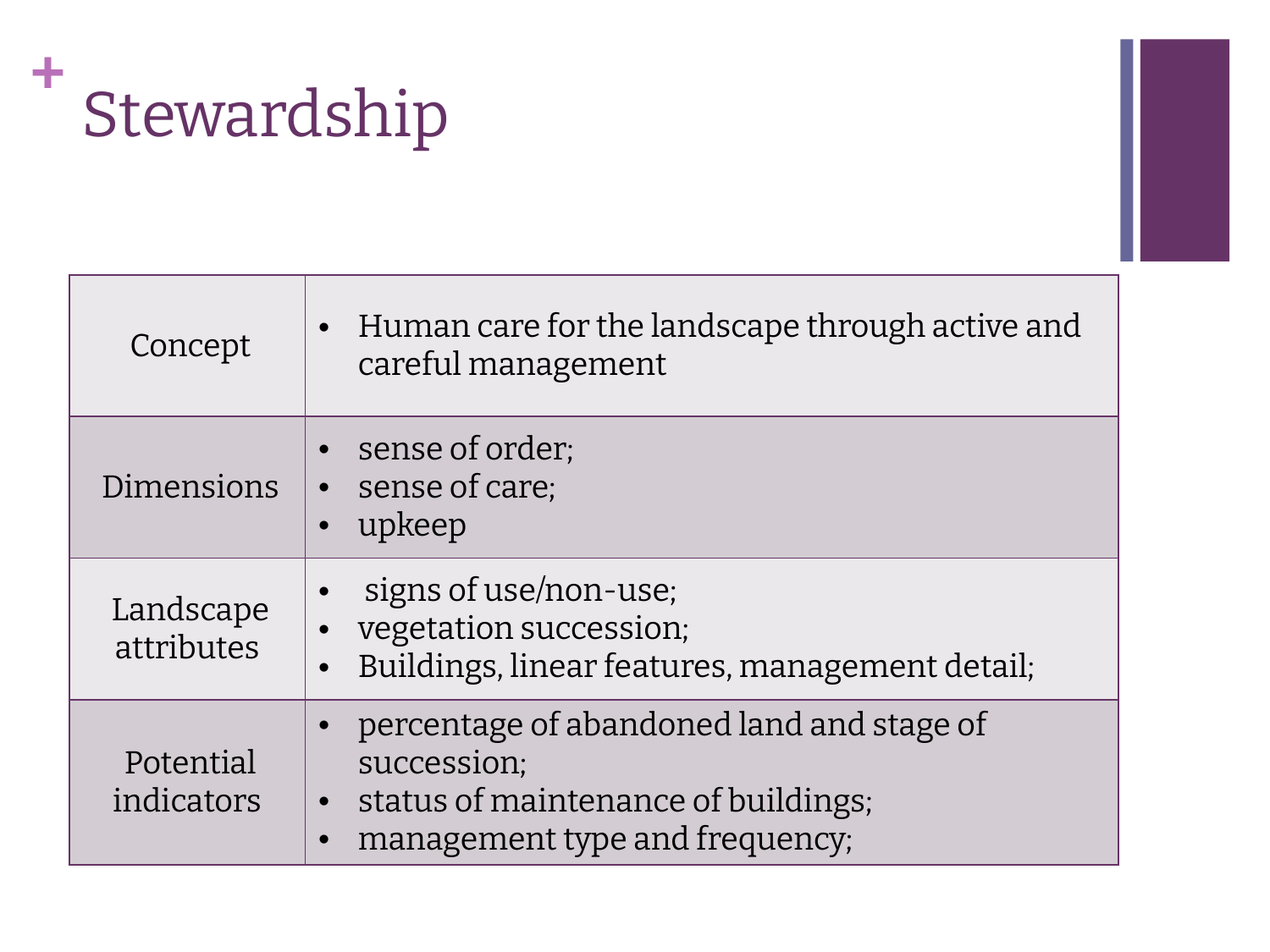

# Stewardship
| Concept | Human care for the landscape through active and careful management |
| --- | --- |
| Dimensions | sense of order; sense of care; upkeep |
| Landscape attributes | signs of use/non-use; vegetation succession; Buildings, linear features, management detail; |
| Potential indicators | percentage of abandoned land and stage of succession; status of maintenance of buildings; management type and frequency; |